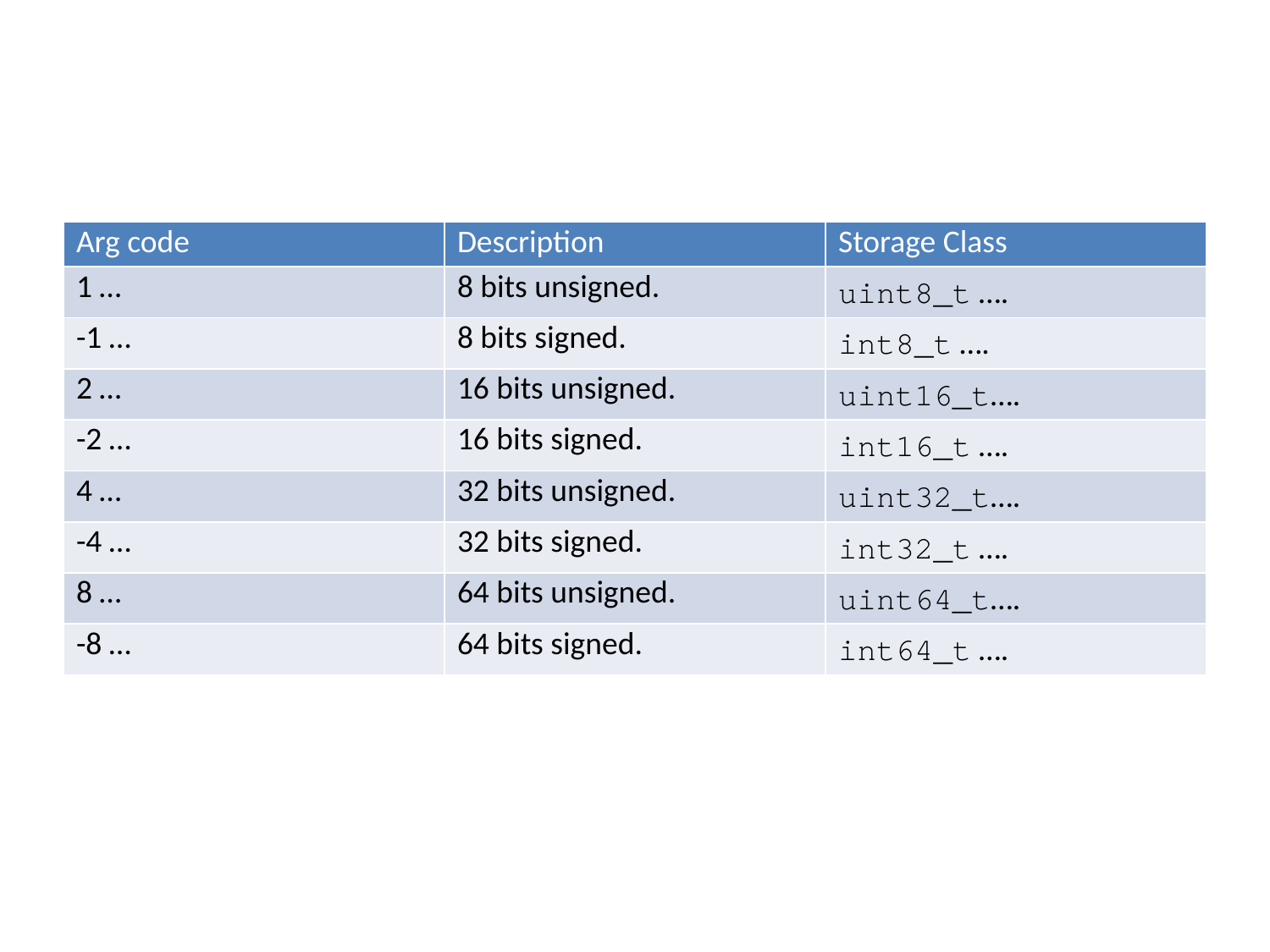

| Arg code | Description | Storage Class |
| --- | --- | --- |
| 1 … | 8 bits unsigned. | uint8\_t …. |
| -1 … | 8 bits signed. | int8\_t …. |
| 2 … | 16 bits unsigned. | uint16\_t…. |
| -2 … | 16 bits signed. | int16\_t …. |
| 4 … | 32 bits unsigned. | uint32\_t…. |
| -4 … | 32 bits signed. | int32\_t …. |
| 8 … | 64 bits unsigned. | uint64\_t…. |
| -8 … | 64 bits signed. | int64\_t …. |